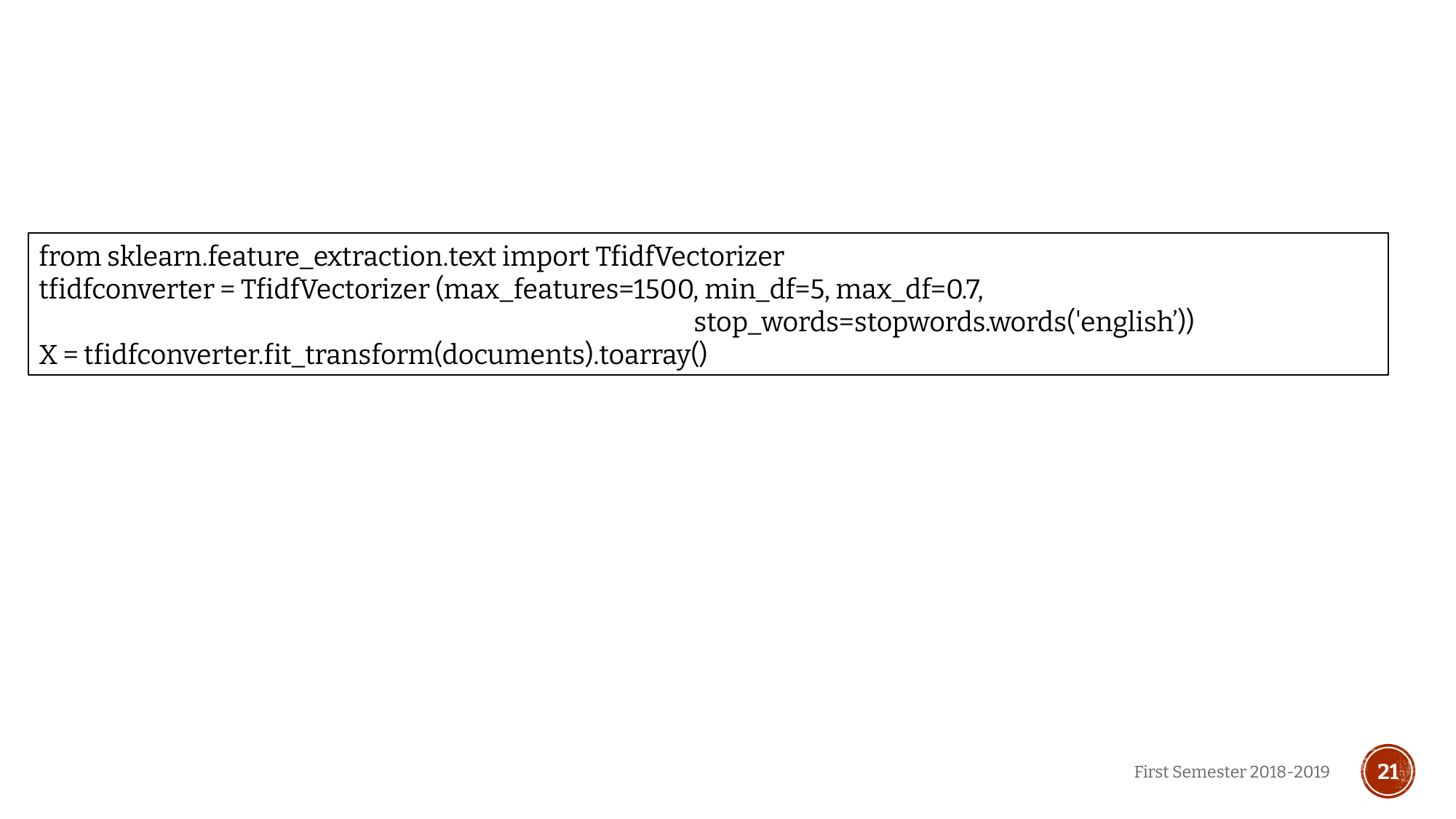

from sklearn.feature_extraction.text import TfidfVectorizer
tfidfconverter = TfidfVectorizer (max_features=1500, min_df=5, max_df=0.7, 										stop_words=stopwords.words('english’))
X = tfidfconverter.fit_transform(documents).toarray()
First Semester 2018-2019
21